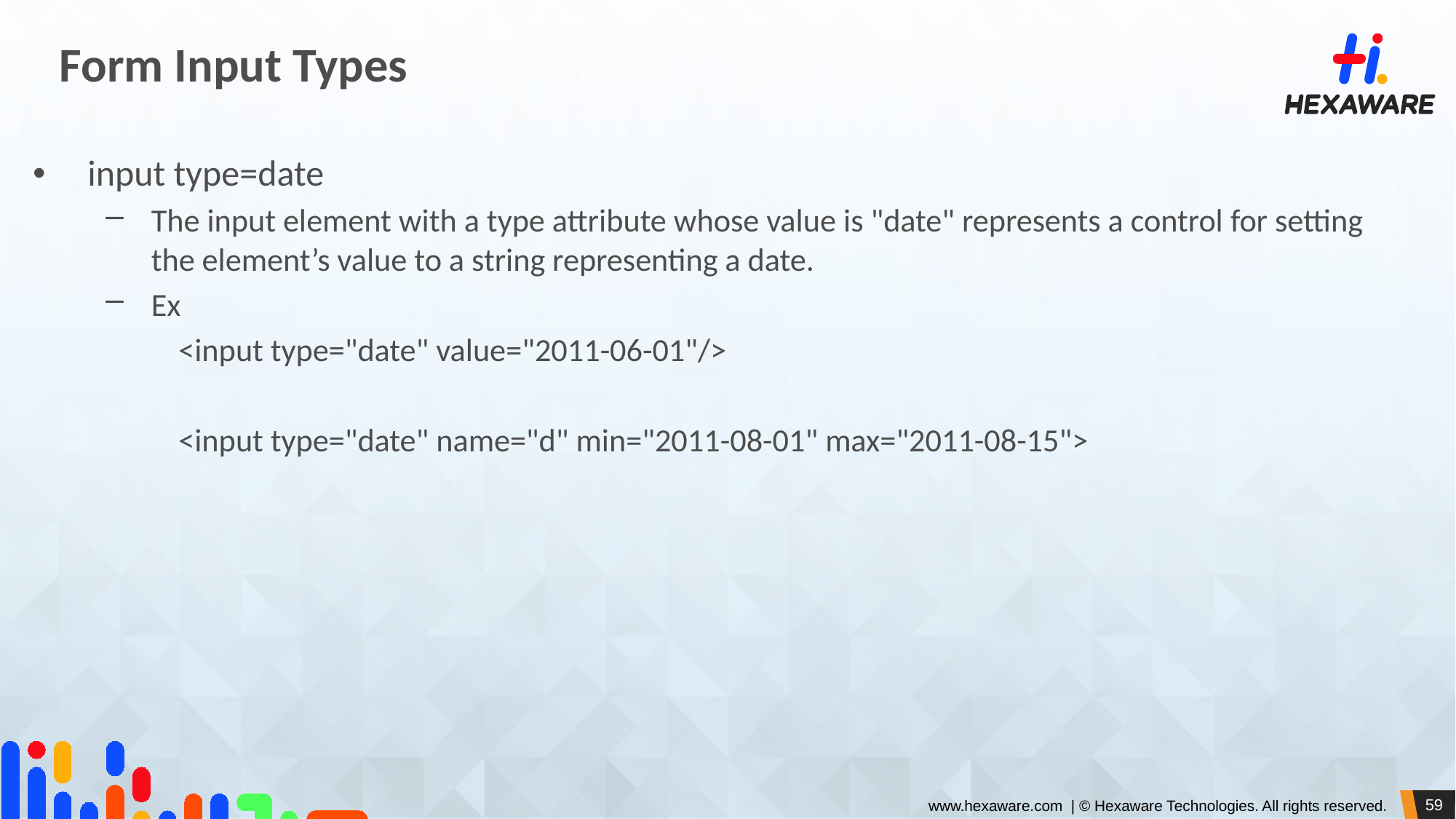

# Form Input Types
input type=date
The input element with a type attribute whose value is "date" represents a control for setting the element’s value to a string representing a date.
Ex
<input type="date" value="2011-06-01"/>

<input type="date" name="d" min="2011-08-01" max="2011-08-15">